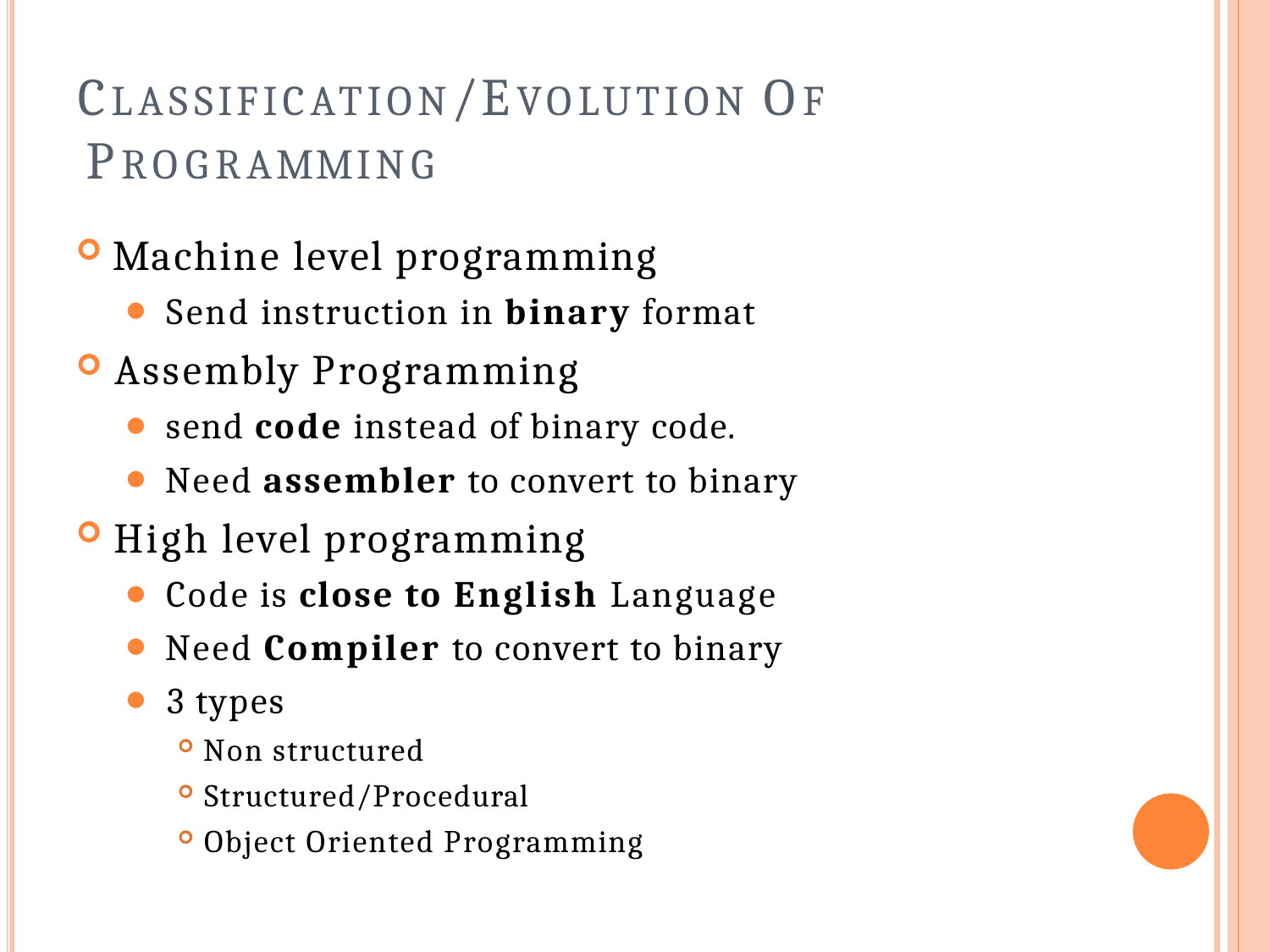

# CLASSIFICATION/EVOLUTION OF  PROGRAMMING
Machine level programming
Send instruction in binary format
Assembly Programming
send code instead of binary code.
Need assembler to convert to binary
High level programming
Code is close to English Language
Need Compiler to convert to binary
3 types
Non structured
Structured/Procedural
Object Oriented Programming